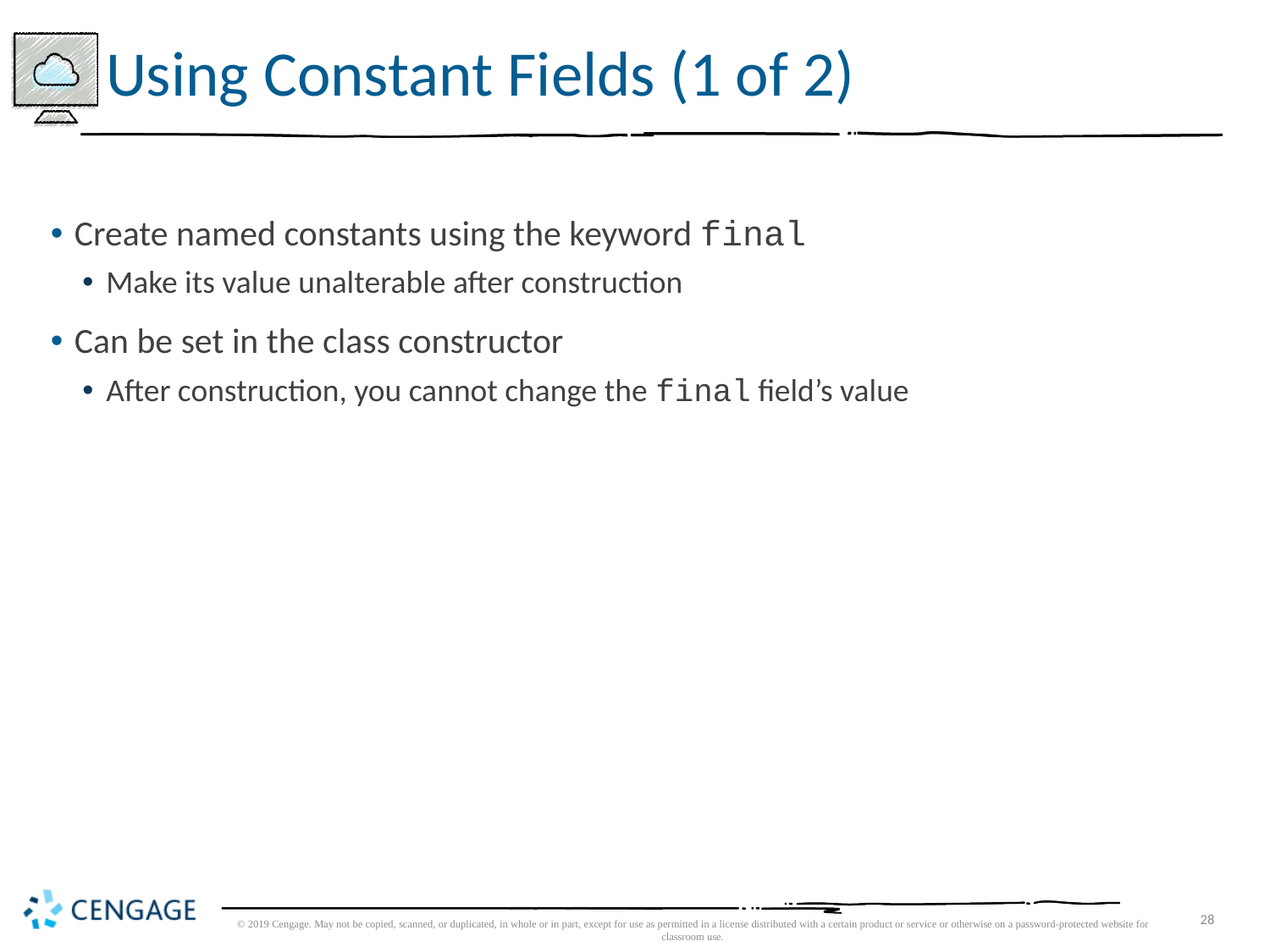

# Using Constant Fields (1 of 2)
Create named constants using the keyword final
Make its value unalterable after construction
Can be set in the class constructor
After construction, you cannot change the final field’s value
© 2019 Cengage. May not be copied, scanned, or duplicated, in whole or in part, except for use as permitted in a license distributed with a certain product or service or otherwise on a password-protected website for classroom use.